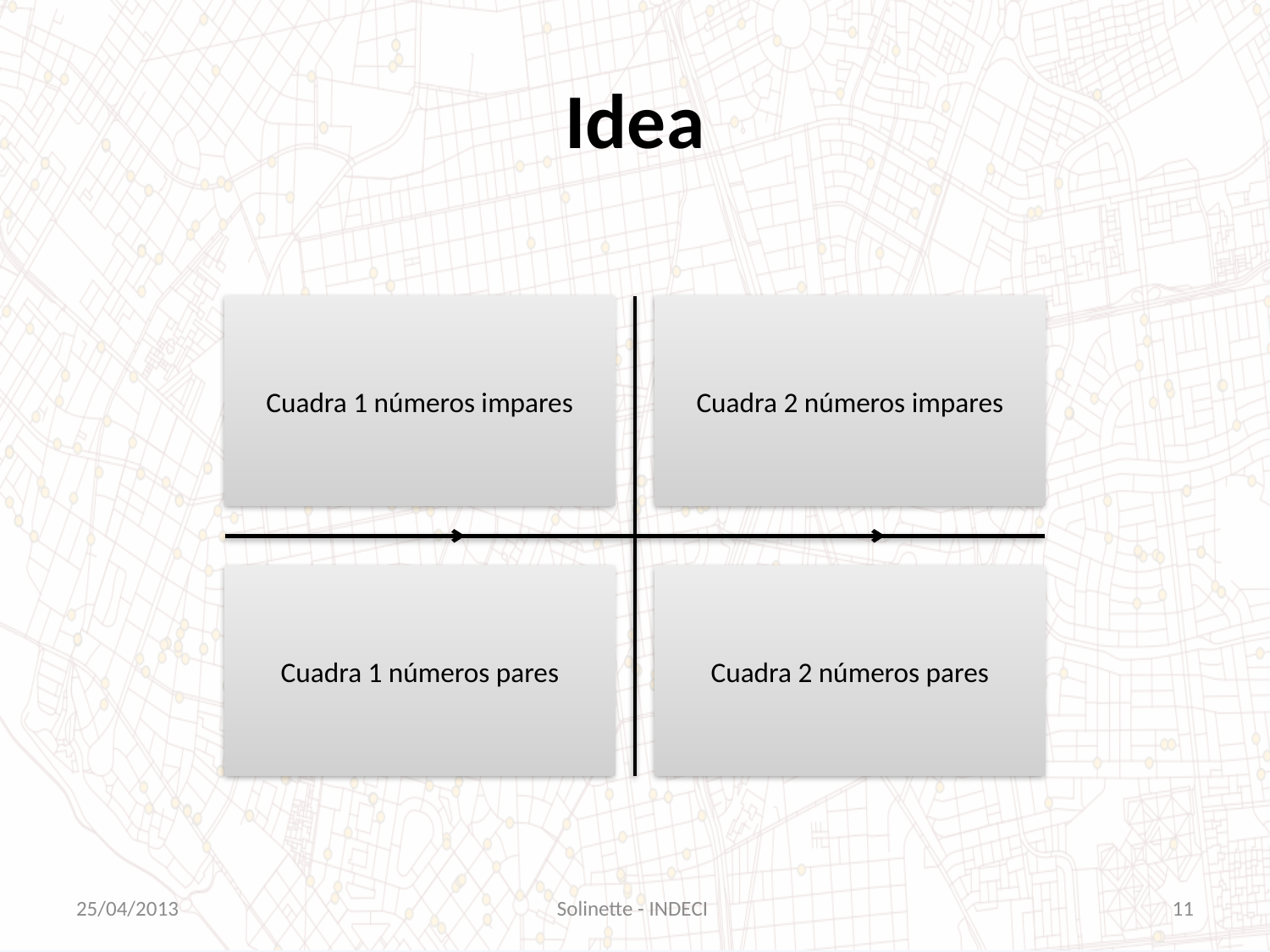

# Idea
Cuadra 1 números impares
Cuadra 2 números impares
Cuadra 1 números pares
Cuadra 2 números pares
25/04/2013
Solinette - INDECI
11